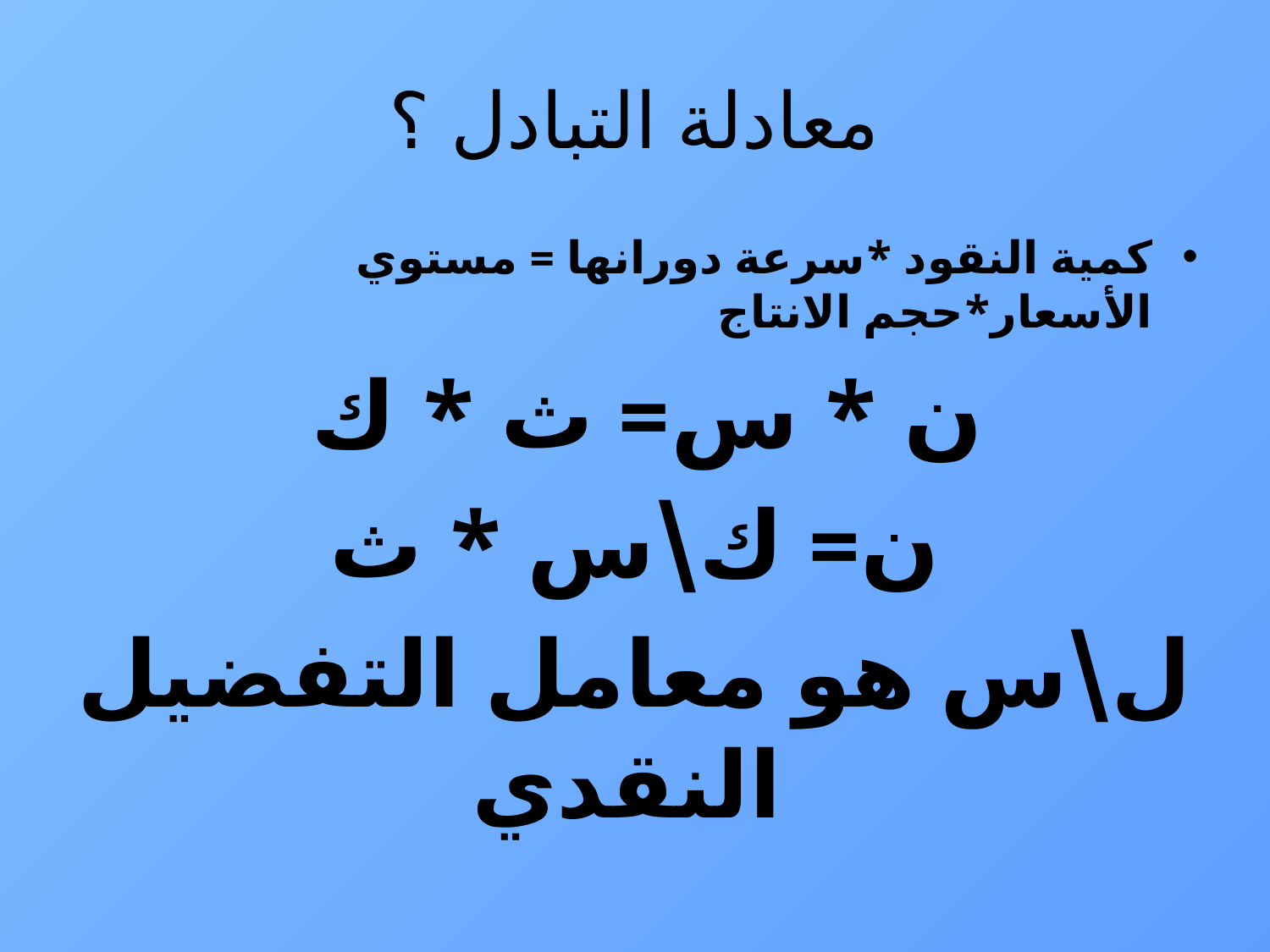

# معادلة التبادل ؟
كمية النقود *سرعة دورانها = مستوي الأسعار*حجم الانتاج
ن * س= ث * ك
ن= ك\س * ث
ل\س هو معامل التفضيل النقدي